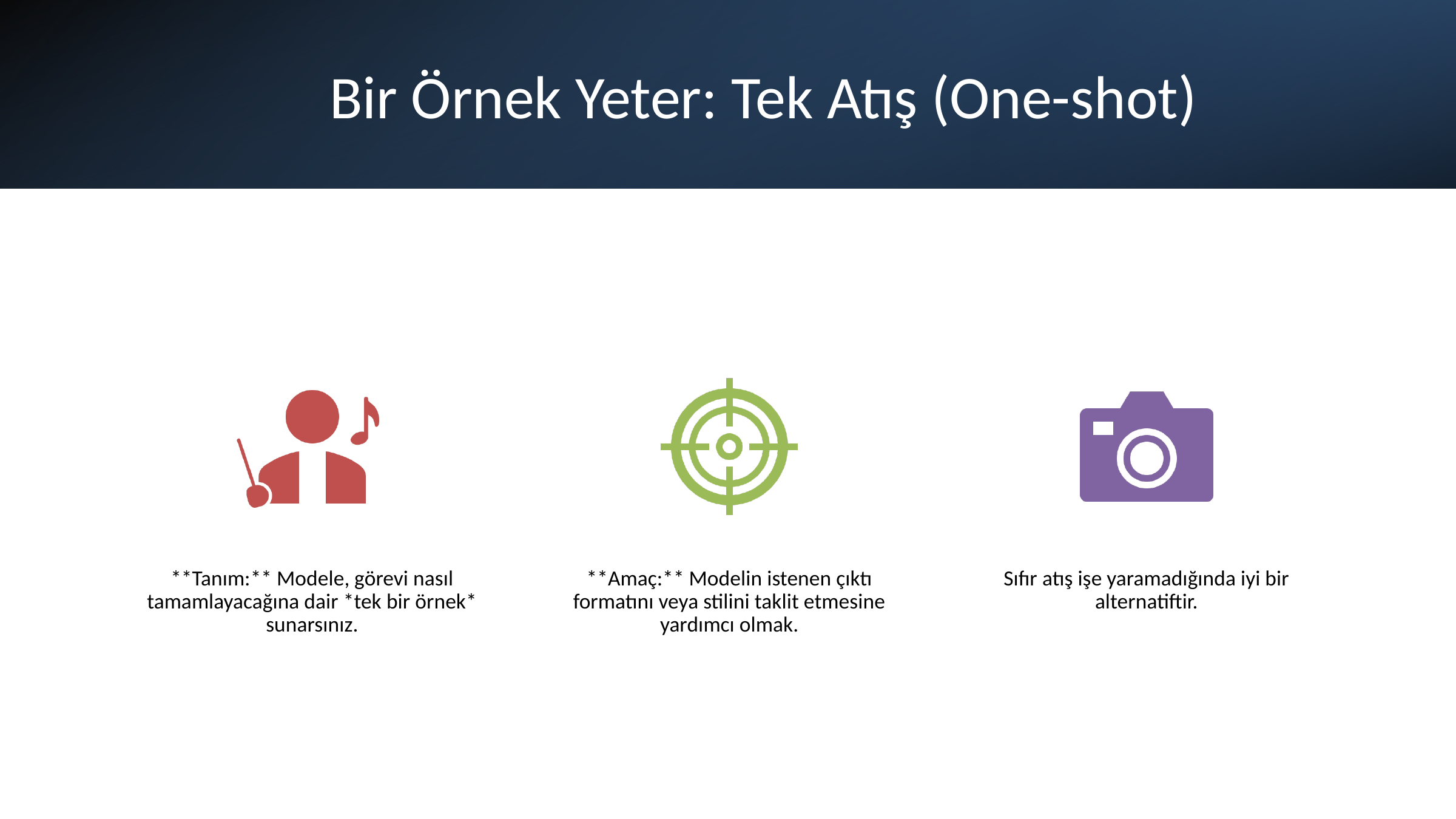

# Bir Örnek Yeter: Tek Atış (One-shot)
**Tanım:** Modele, görevi nasıl tamamlayacağına dair *tek bir örnek* sunarsınız.
**Amaç:** Modelin istenen çıktı formatını veya stilini taklit etmesine yardımcı olmak.
Sıfır atış işe yaramadığında iyi bir alternatiftir.